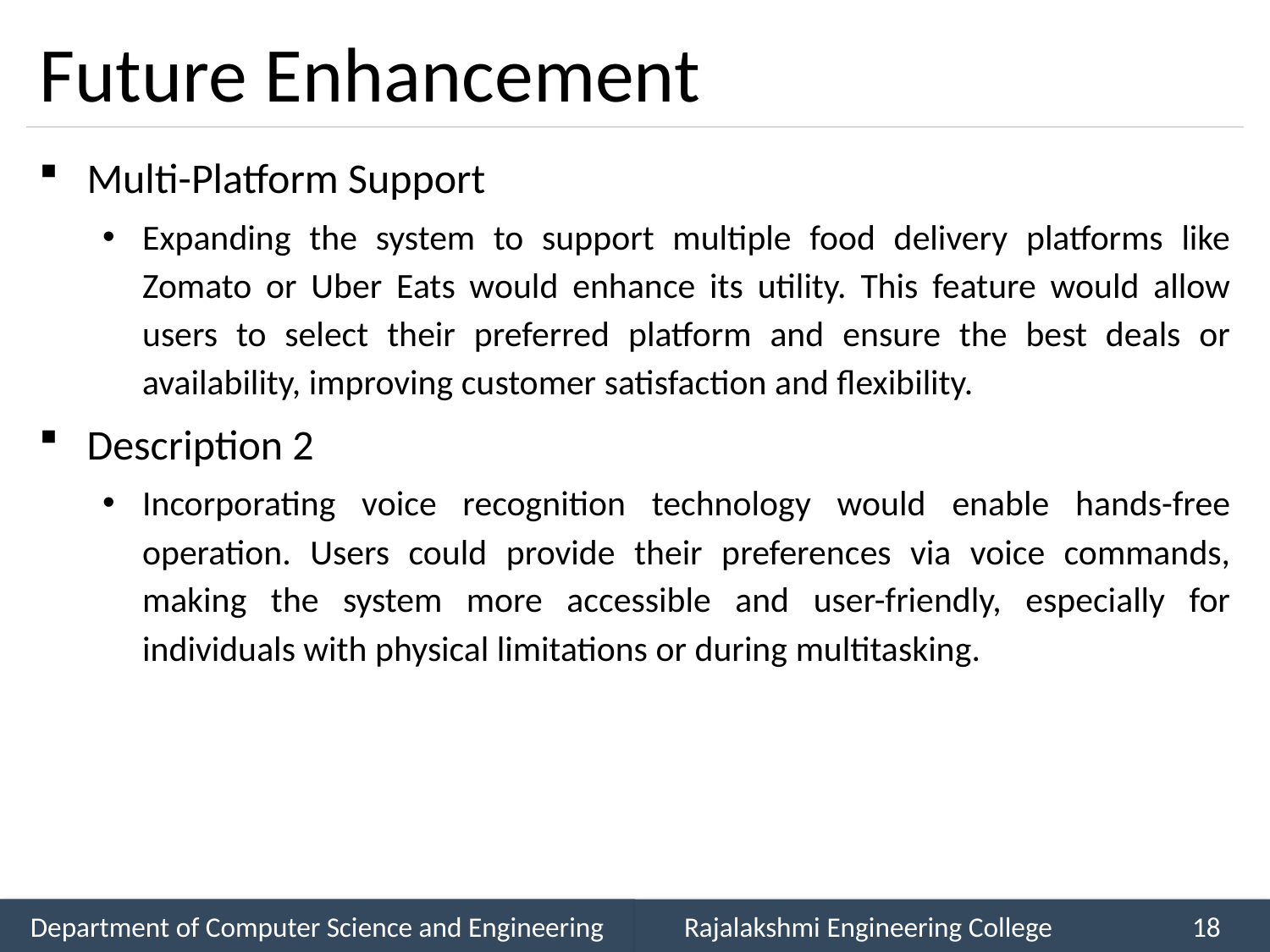

# Future Enhancement
Multi-Platform Support
Expanding the system to support multiple food delivery platforms like Zomato or Uber Eats would enhance its utility. This feature would allow users to select their preferred platform and ensure the best deals or availability, improving customer satisfaction and flexibility.
Description 2
Incorporating voice recognition technology would enable hands-free operation. Users could provide their preferences via voice commands, making the system more accessible and user-friendly, especially for individuals with physical limitations or during multitasking.